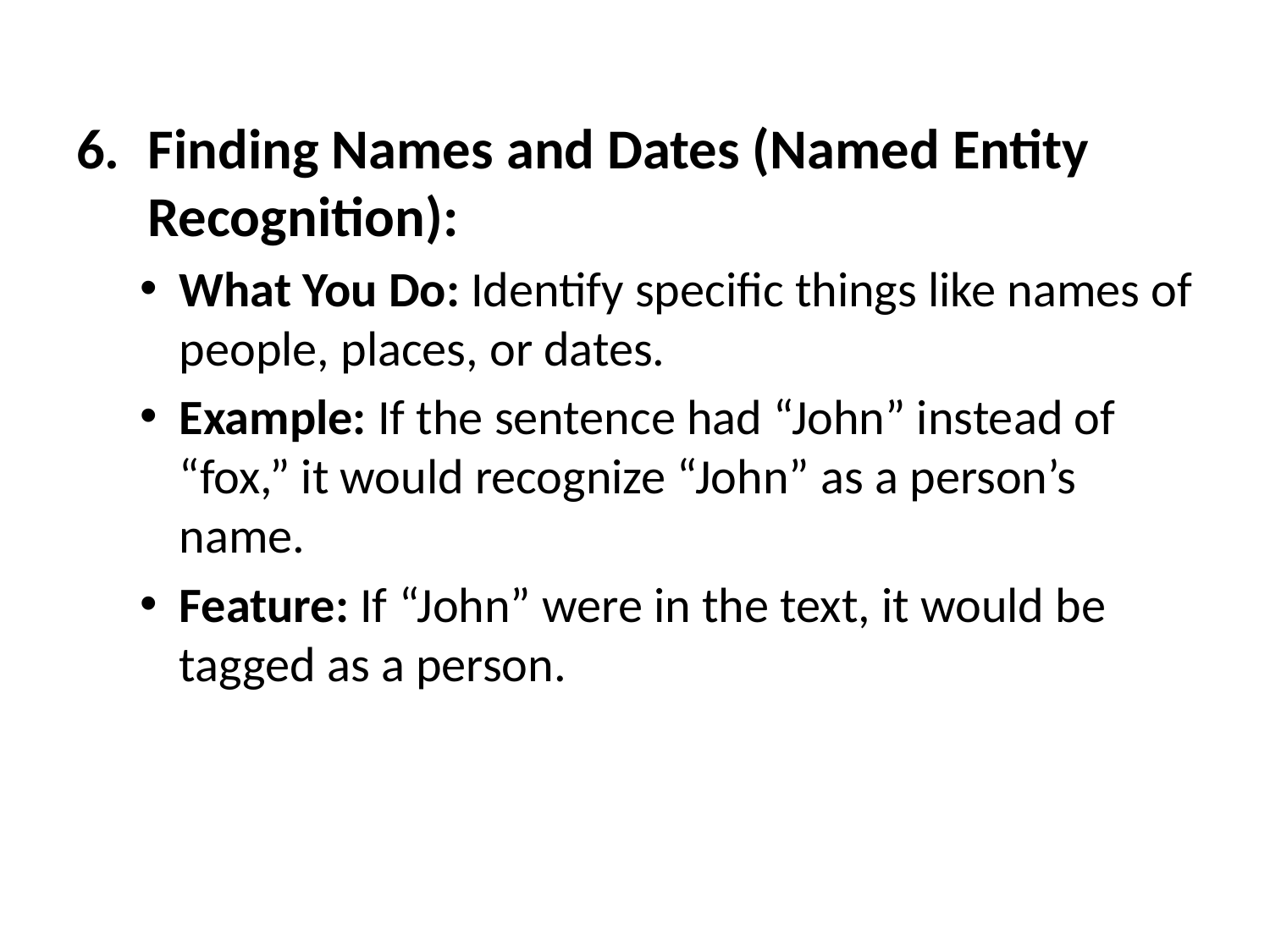

Finding Names and Dates (Named Entity Recognition):
What You Do: Identify specific things like names of people, places, or dates.
Example: If the sentence had “John” instead of “fox,” it would recognize “John” as a person’s name.
Feature: If “John” were in the text, it would be tagged as a person.